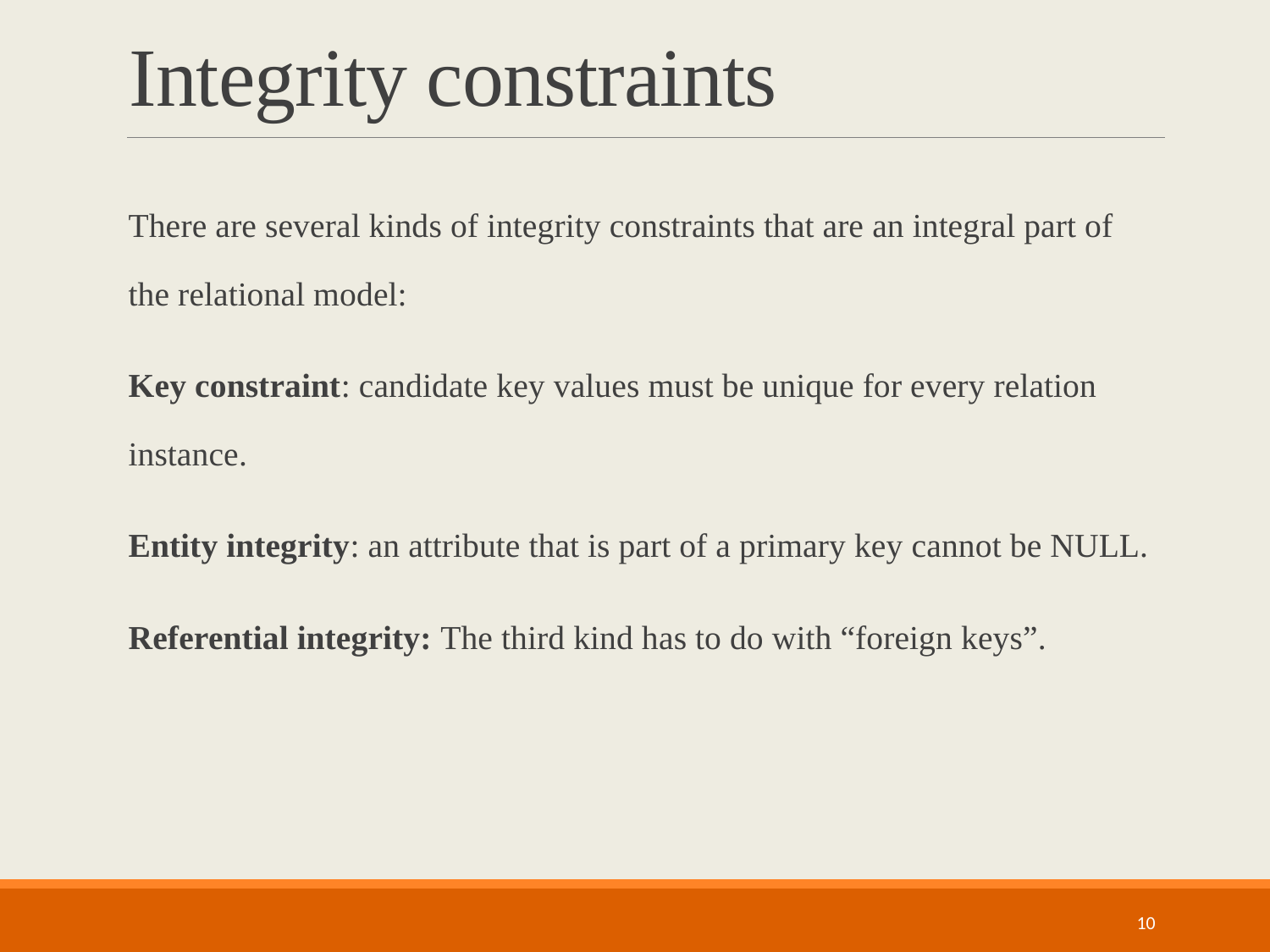

# Integrity constraints
There are several kinds of integrity constraints that are an integral part of the relational model:
Key constraint: candidate key values must be unique for every relation instance.
Entity integrity: an attribute that is part of a primary key cannot be NULL.
Referential integrity: The third kind has to do with “foreign keys”.
10